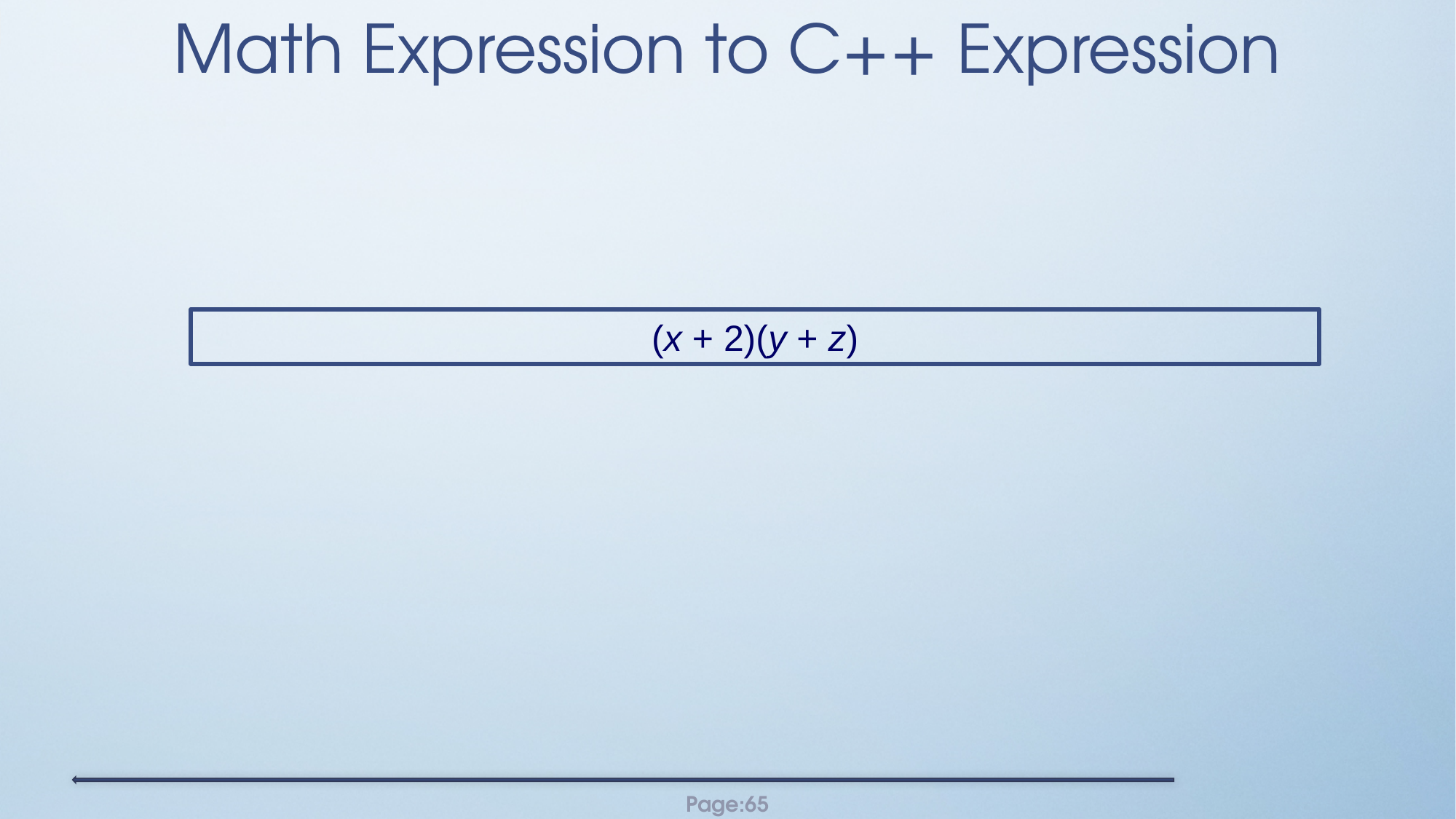

# Math Expression to C++ Expression

(x + 2)(y + z)